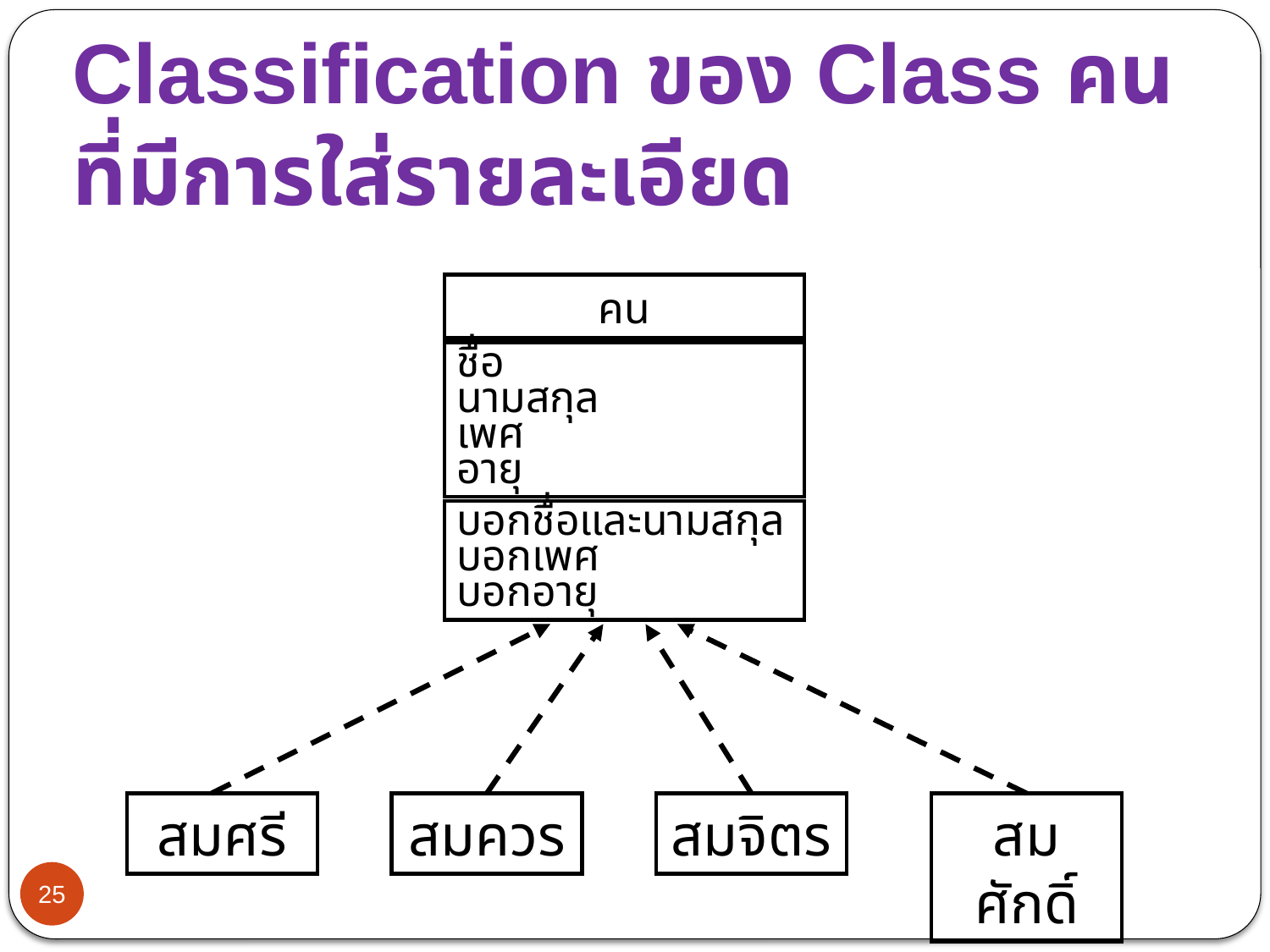

# Classification ของ Class คนที่มีการใส่รายละเอียด
คน
ชื่อ
นามสกุล
เพศ
อายุ
บอกชื่อและนามสกุล
บอกเพศ
บอกอายุ

สมศรี
สมควร
สมจิตร
สมศักดิ์
25